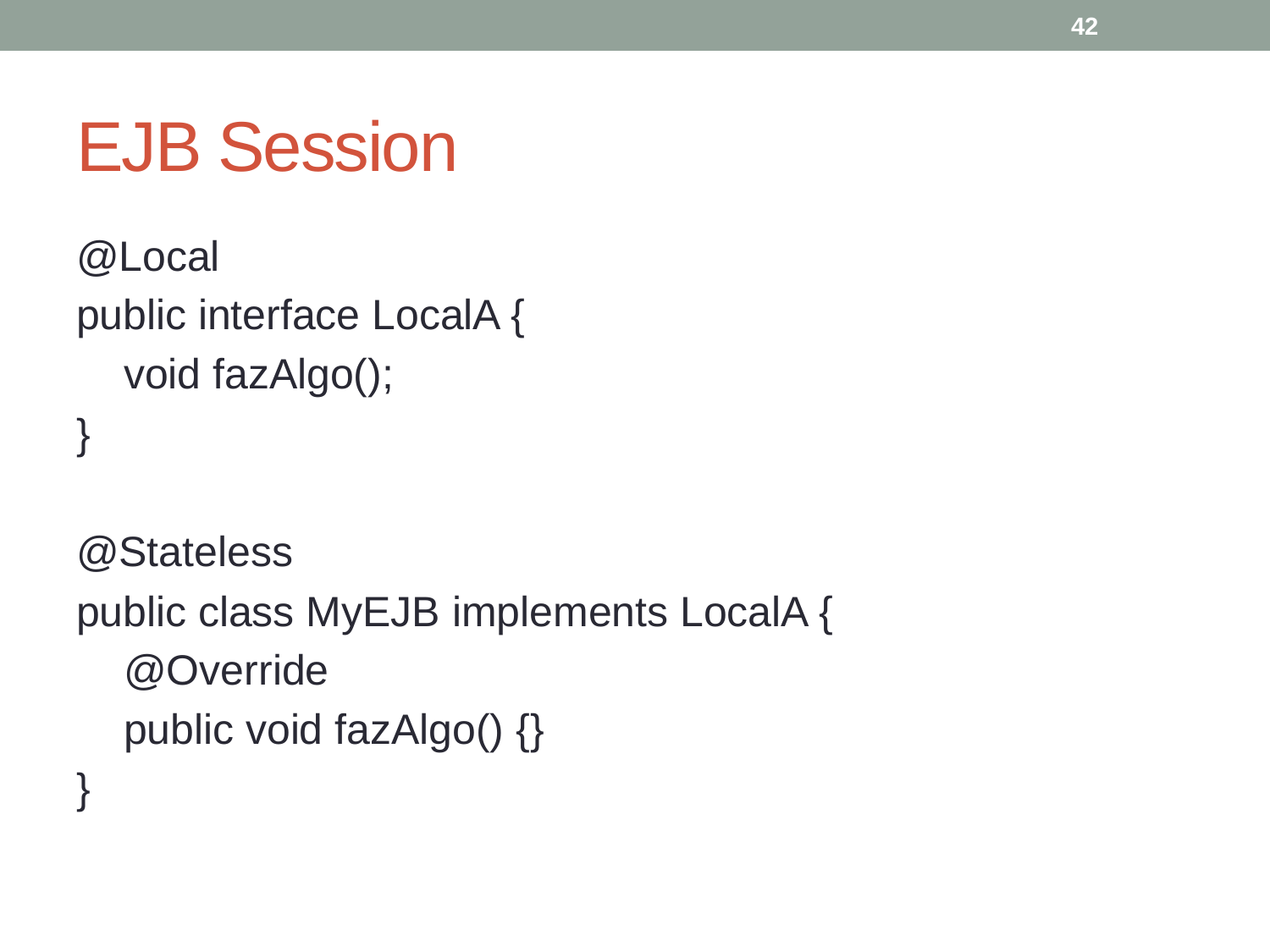

42
# EJB Session
@Local
public interface LocalA {
    void fazAlgo();
}

@Stateless
public class MyEJB implements LocalA {
    @Override
    public void fazAlgo() {}
}